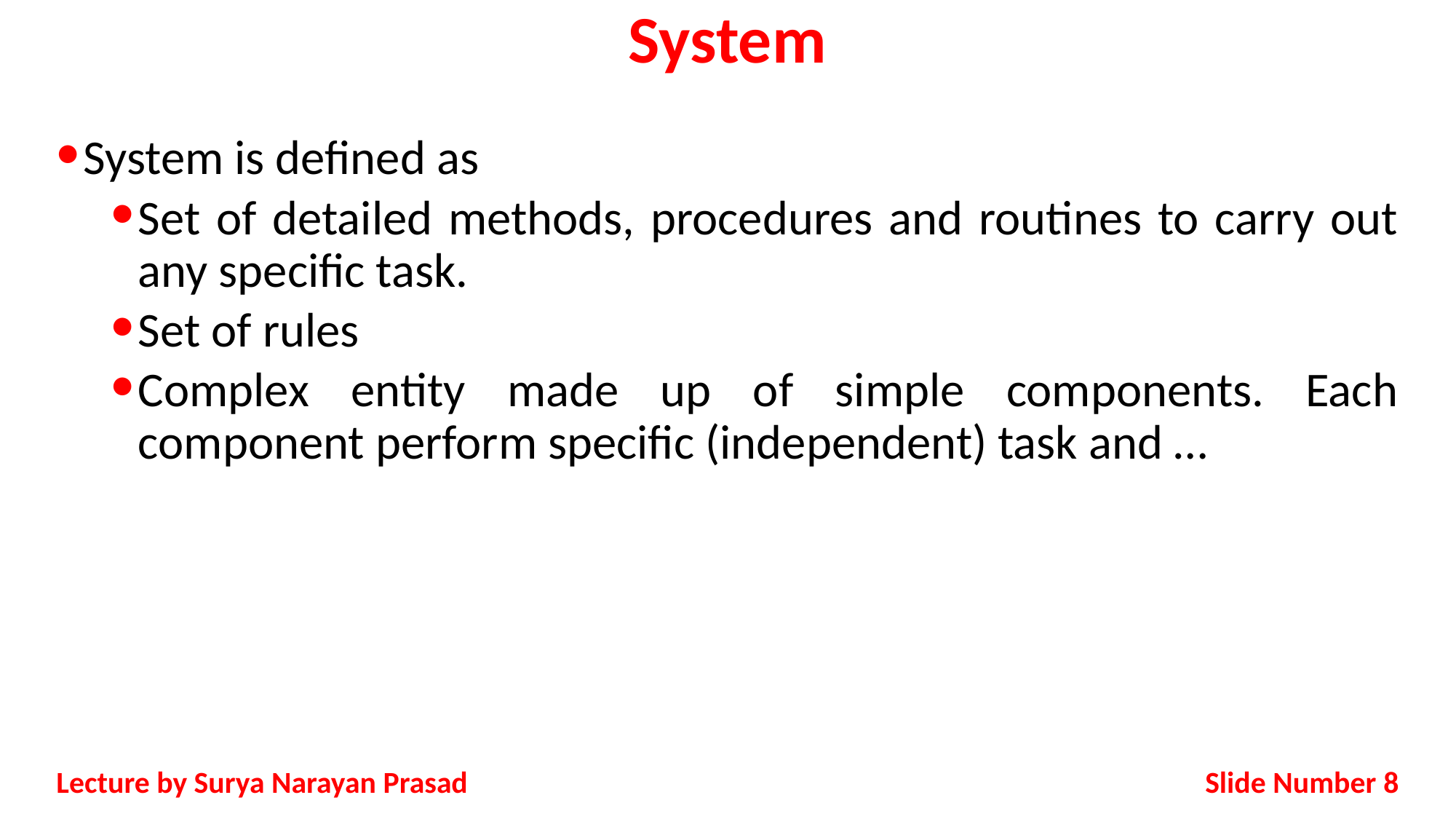

# System
System is defined as
Set of detailed methods, procedures and routines to carry out any specific task.
Set of rules
Complex entity made up of simple components. Each component perform specific (independent) task and …
Slide Number 8
Lecture by Surya Narayan Prasad